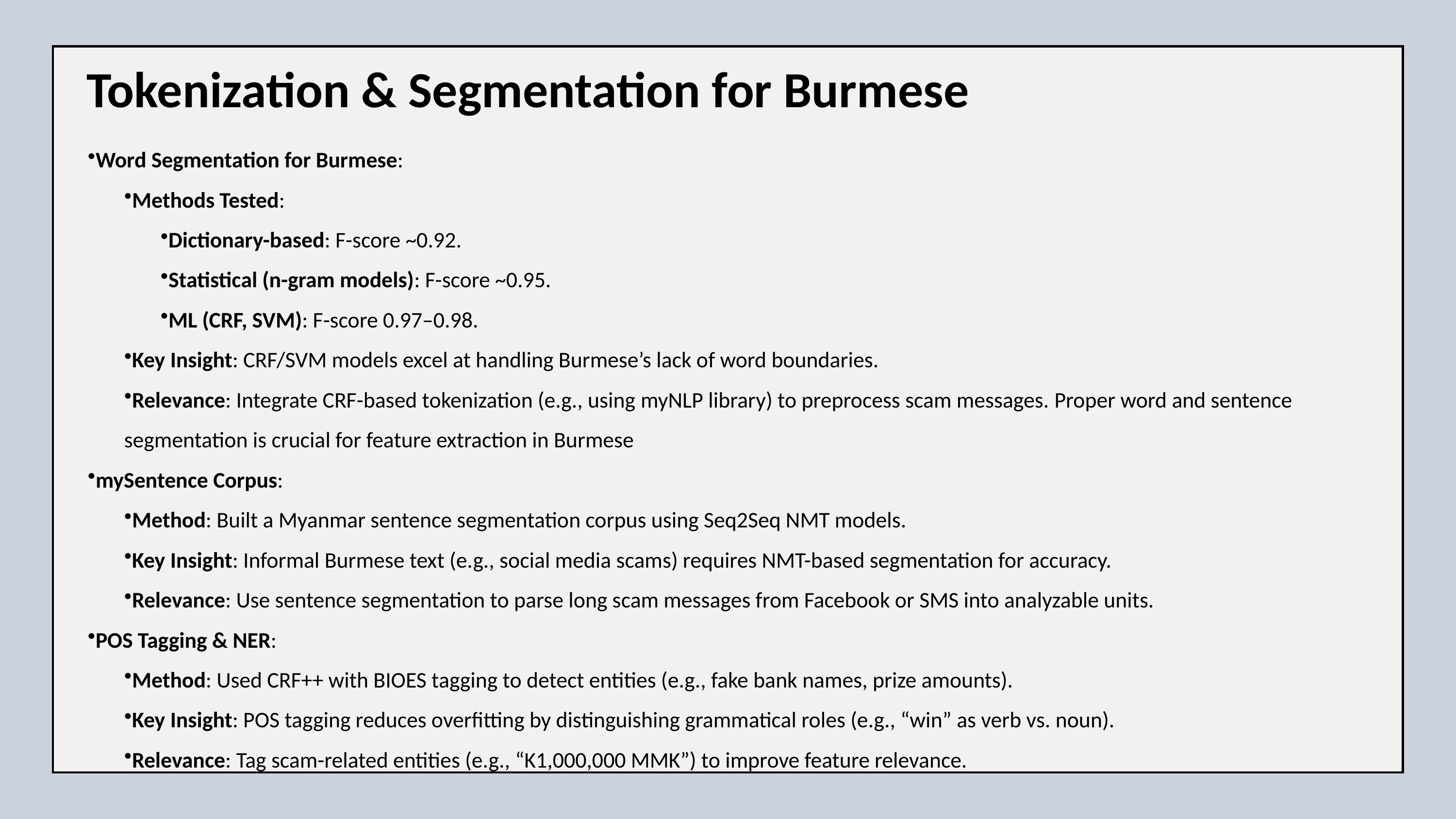

Tokenization & Segmentation for Burmese
Word Segmentation for Burmese:
Methods Tested:
Dictionary-based: F-score ~0.92.
Statistical (n-gram models): F-score ~0.95.
ML (CRF, SVM): F-score 0.97–0.98.
Key Insight: CRF/SVM models excel at handling Burmese’s lack of word boundaries.
Relevance: Integrate CRF-based tokenization (e.g., using myNLP library) to preprocess scam messages. Proper word and sentence segmentation is crucial for feature extraction in Burmese
mySentence Corpus:
Method: Built a Myanmar sentence segmentation corpus using Seq2Seq NMT models.
Key Insight: Informal Burmese text (e.g., social media scams) requires NMT-based segmentation for accuracy.
Relevance: Use sentence segmentation to parse long scam messages from Facebook or SMS into analyzable units.
POS Tagging & NER:
Method: Used CRF++ with BIOES tagging to detect entities (e.g., fake bank names, prize amounts).
Key Insight: POS tagging reduces overfitting by distinguishing grammatical roles (e.g., “win” as verb vs. noun).
Relevance: Tag scam-related entities (e.g., “K1,000,000 MMK”) to improve feature relevance.